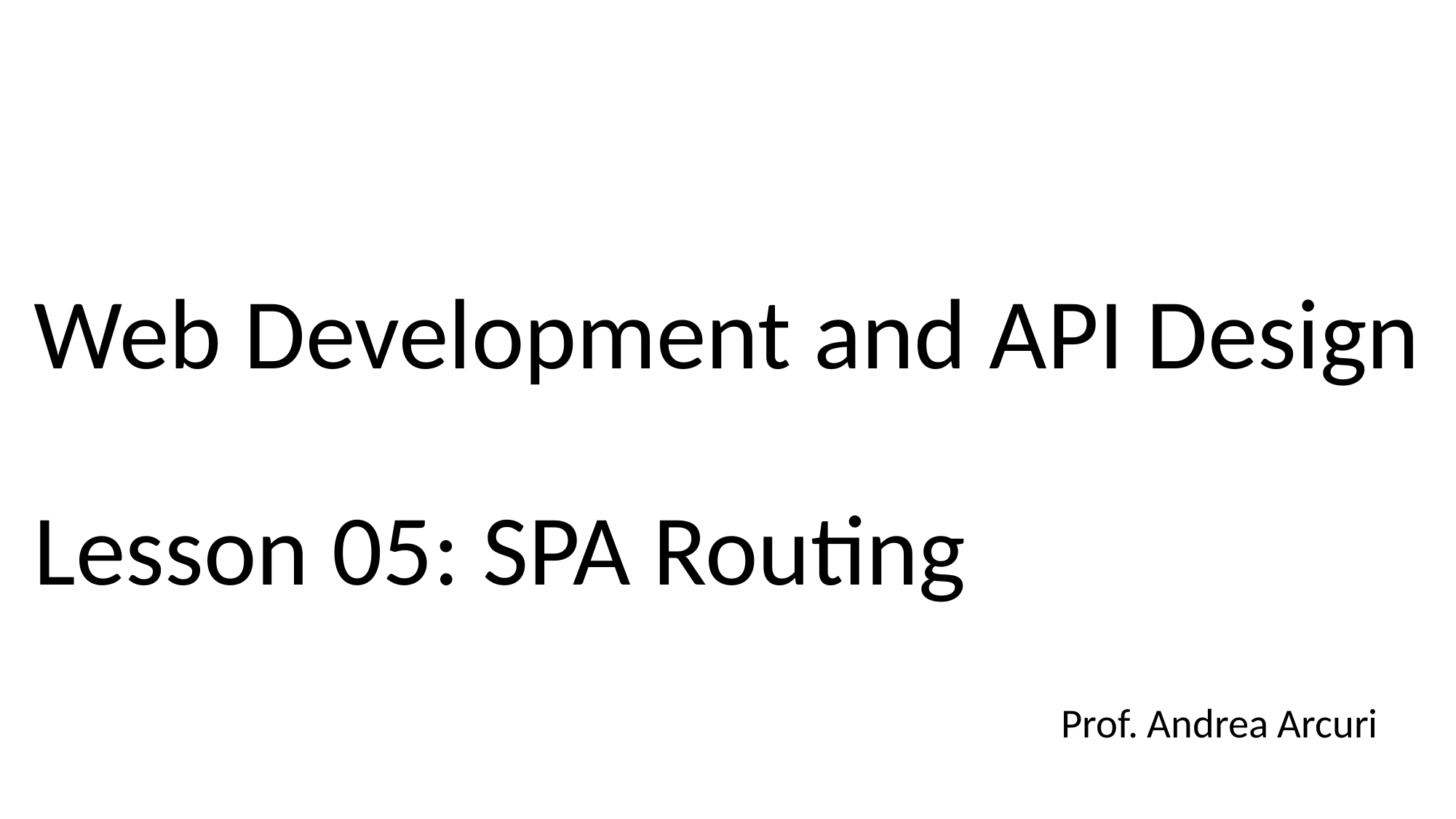

# Web Development and API Design Lesson 05: SPA Routing
Prof. Andrea Arcuri